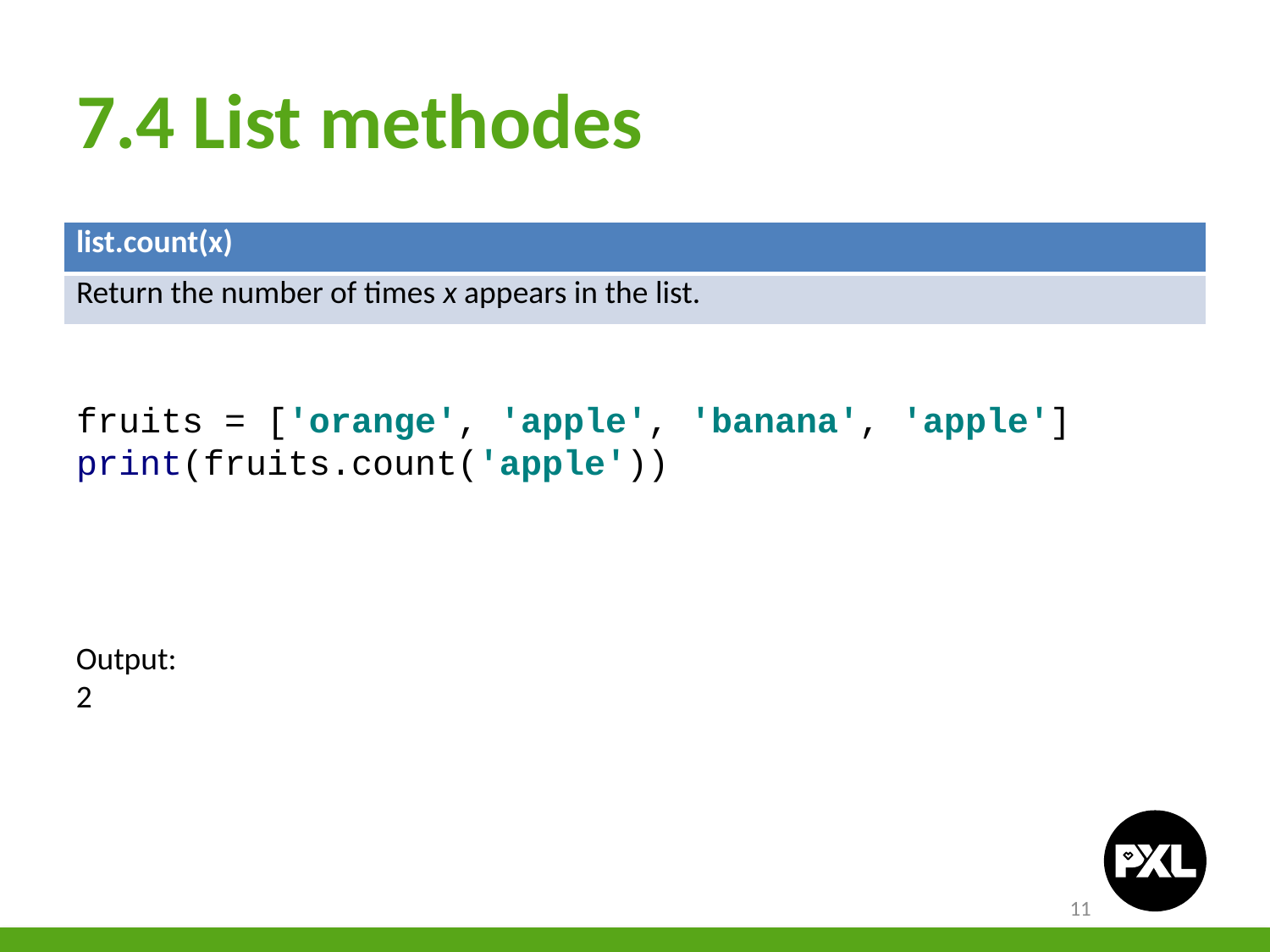

# 7.4 List methodes

| list.count(x) |
| --- |
| Return the number of times x appears in the list. |
fruits = ['orange', 'apple', 'banana', 'apple']
print(fruits.count('apple'))
Output:
2
11